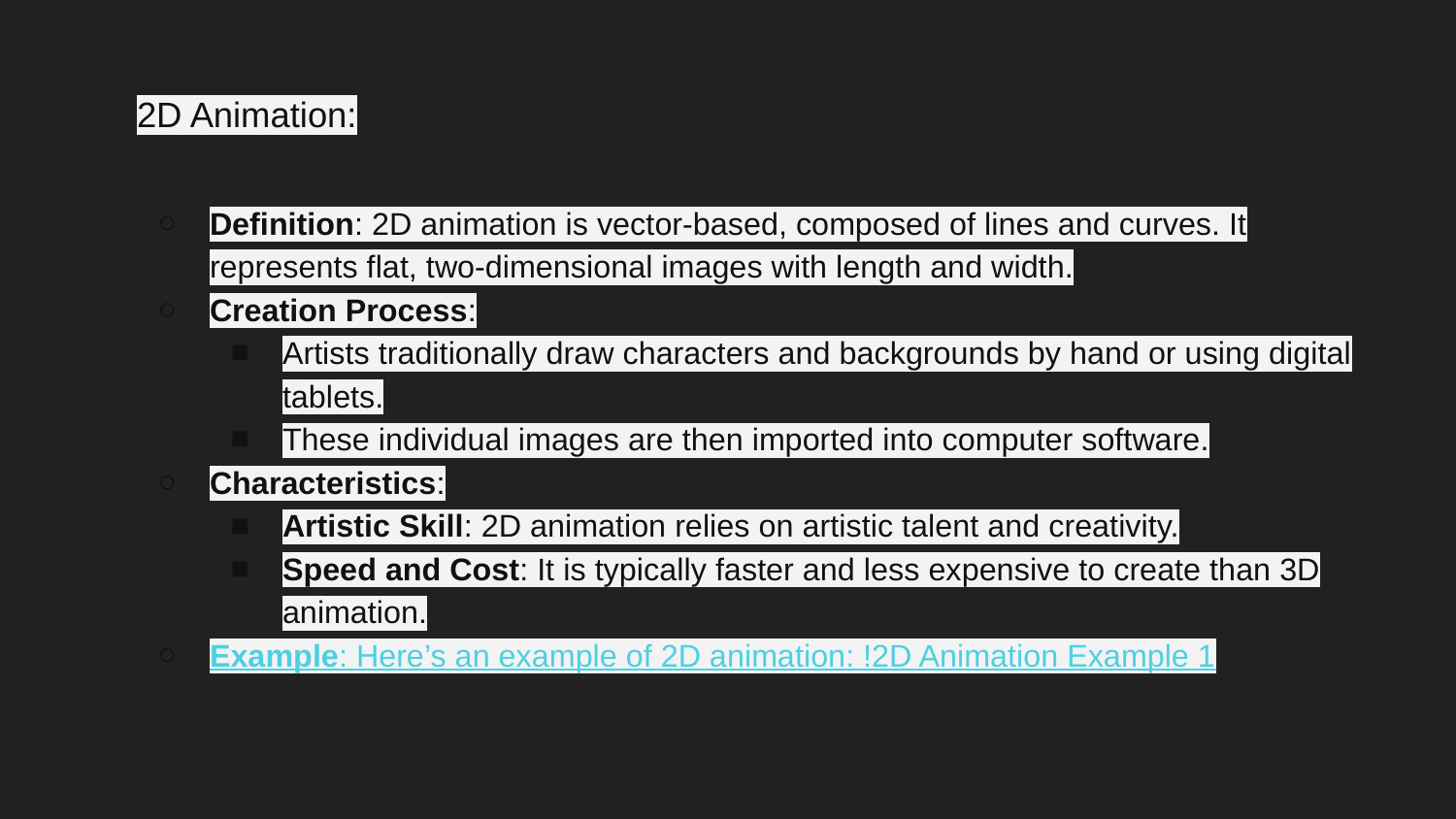

# 2D Animation:

Definition: 2D animation is vector-based, composed of lines and curves. It represents flat, two-dimensional images with length and width.
Creation Process:
Artists traditionally draw characters and backgrounds by hand or using digital tablets.
These individual images are then imported into computer software.
Characteristics:
Artistic Skill: 2D animation relies on artistic talent and creativity.
Speed and Cost: It is typically faster and less expensive to create than 3D animation.
Example: Here’s an example of 2D animation: !2D Animation Example 1